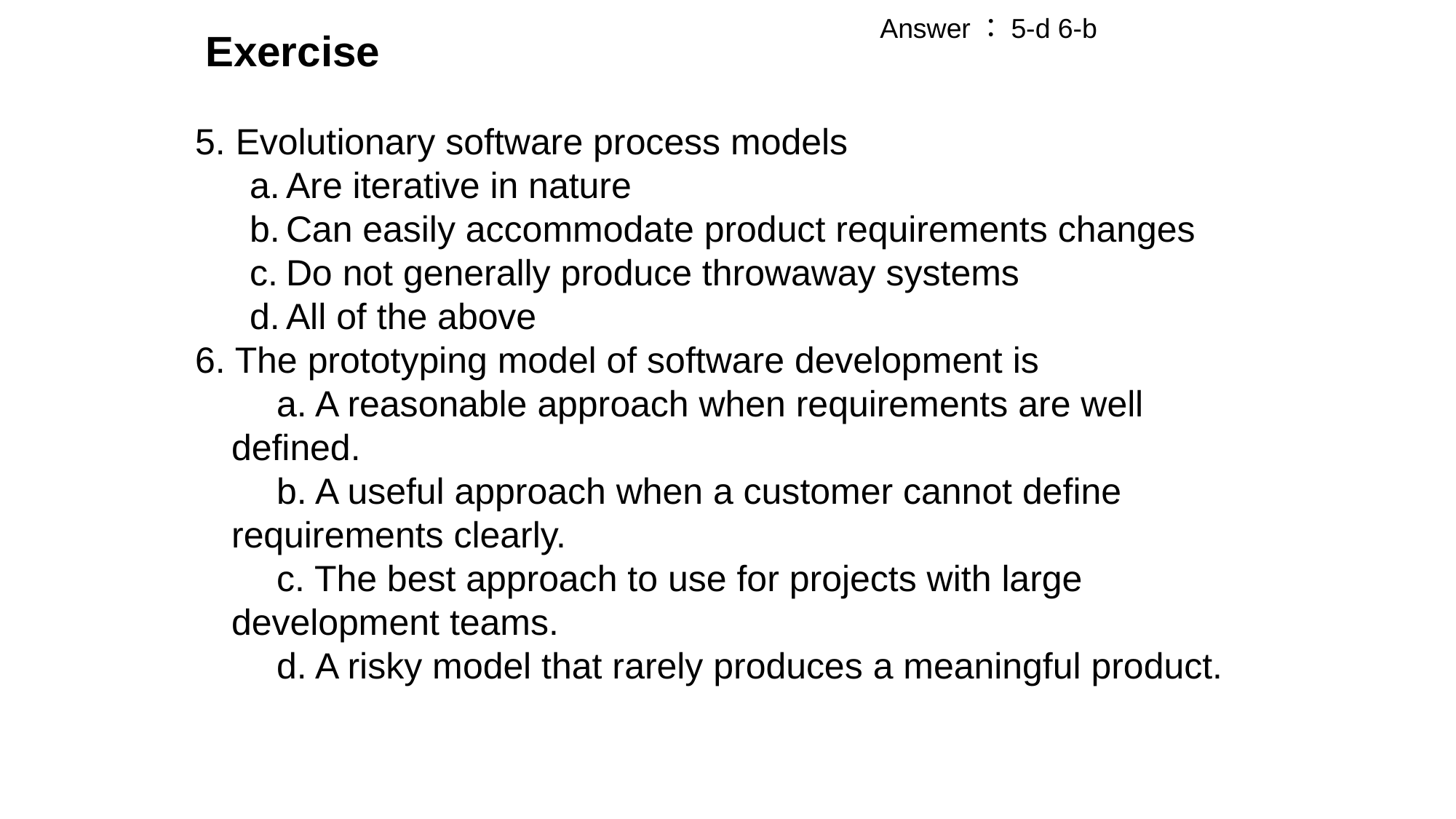

Answer：5-d 6-b
Exercise
5. Evolutionary software process models
Are iterative in nature
Can easily accommodate product requirements changes
Do not generally produce throwaway systems
All of the above
6. The prototyping model of software development is
        a. A reasonable approach when requirements are well defined.
        b. A useful approach when a customer cannot define requirements clearly.
        c. The best approach to use for projects with large development teams.
        d. A risky model that rarely produces a meaningful product.
© 2010 Sichuan University All rights reserved.  |  Confidential